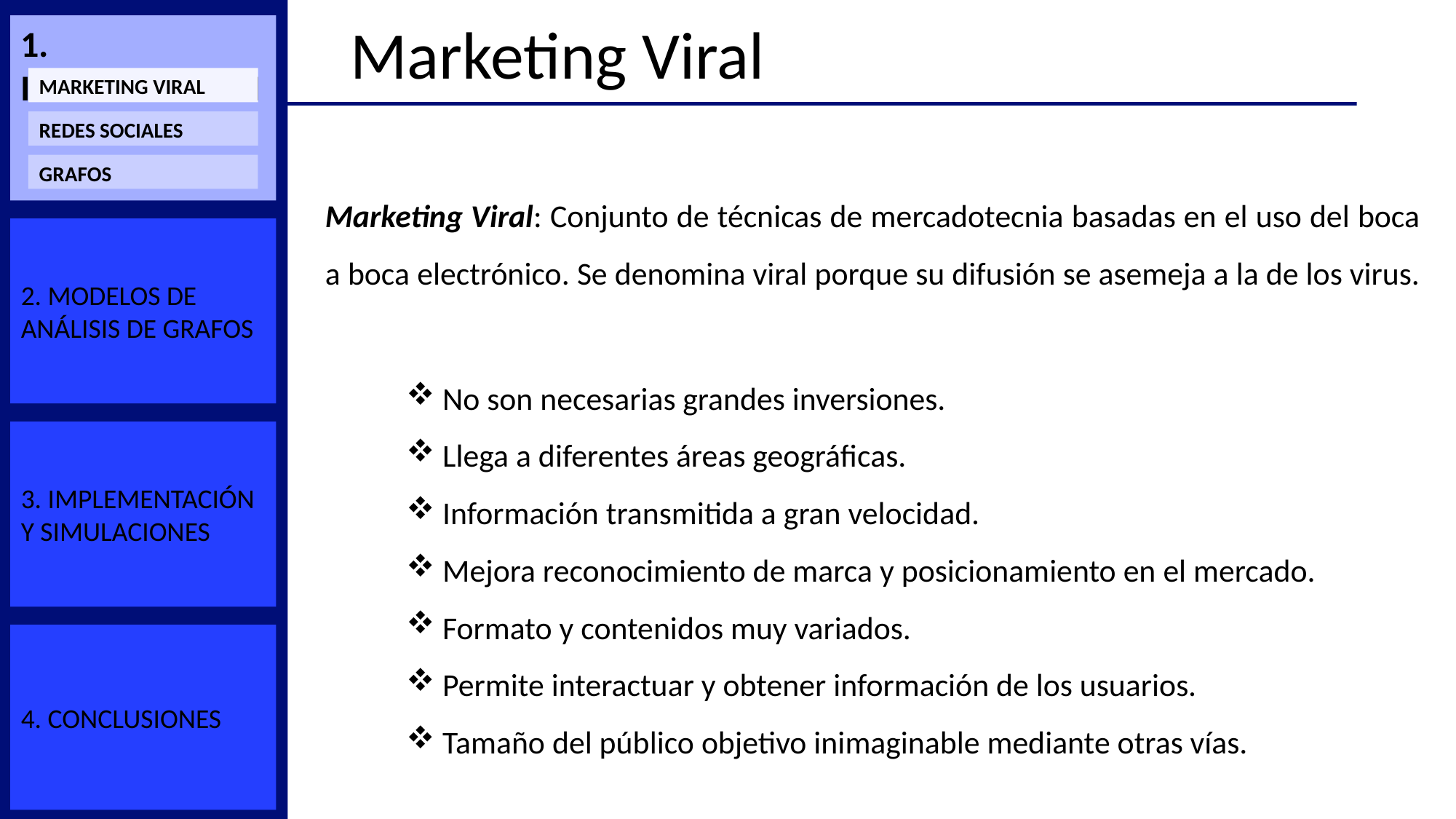

# Marketing Viral
1. Introducción
Marketing Viral
Redes Sociales
Grafos
Marketing Viral: Conjunto de técnicas de mercadotecnia basadas en el uso del boca a boca electrónico. Se denomina viral porque su difusión se asemeja a la de los virus.
2. Modelos de Análisis de Grafos
 No son necesarias grandes inversiones.
 Llega a diferentes áreas geográficas.
 Información transmitida a gran velocidad.
 Mejora reconocimiento de marca y posicionamiento en el mercado.
 Formato y contenidos muy variados.
 Permite interactuar y obtener información de los usuarios.
 Tamaño del público objetivo inimaginable mediante otras vías.
3. Implementación y simulaciones
4. Conclusiones